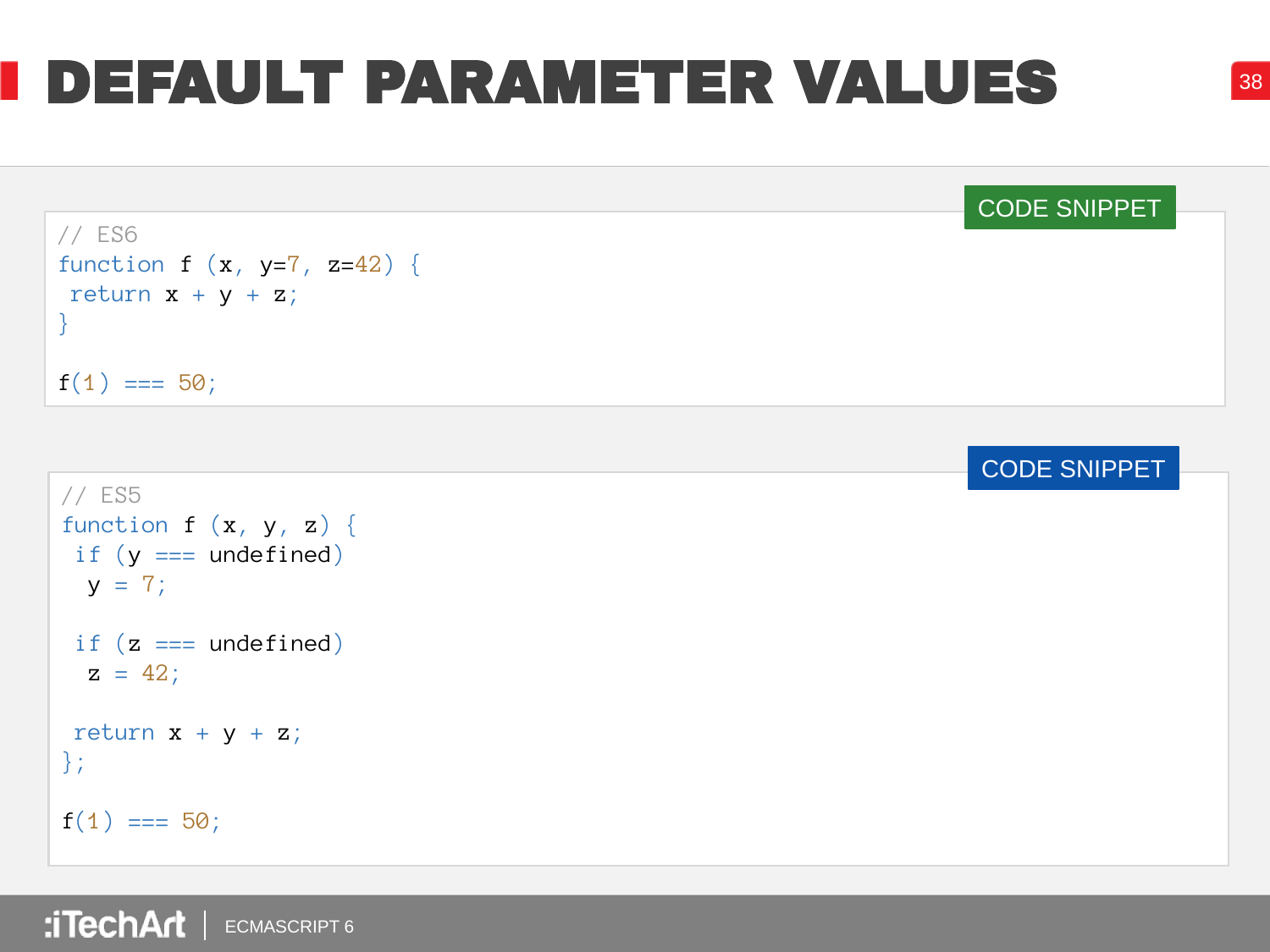

# DEFAULT PARAMETER VALUES
CODE SNIPPET
// ES6
function f (x, y=7, z=42) {
 return x + y + z;
}

f(1) === 50;
CODE SNIPPET
// ES5
function f (x, y, z) {
 if (y === undefined)
  y = 7;

 if (z === undefined)
  z = 42;

 return x + y + z;
};

f(1) === 50;
ECMASCRIPT 6